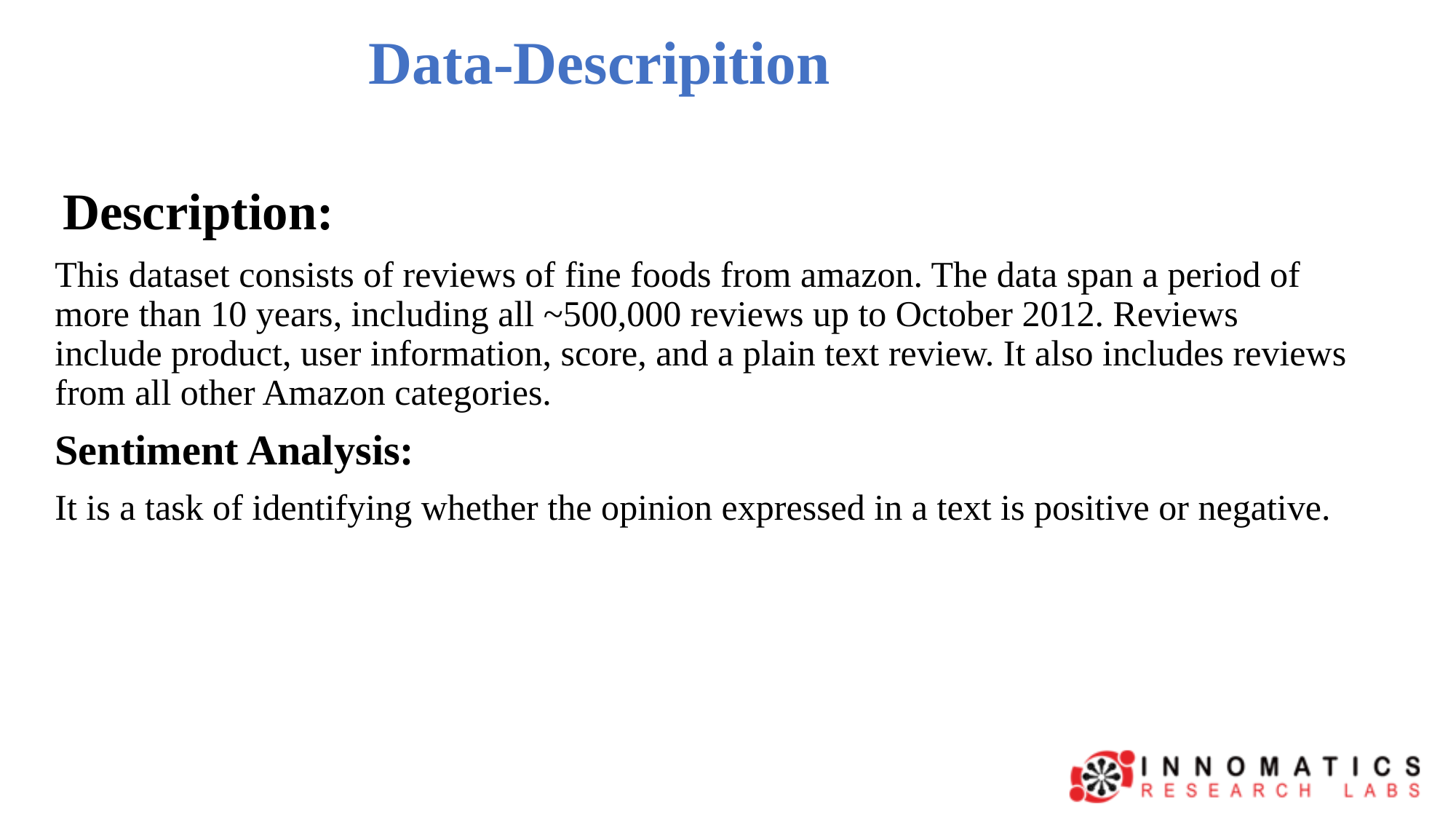

Data-Descripition

 Description:
This dataset consists of reviews of fine foods from amazon. The data span a period of more than 10 years, including all ~500,000 reviews up to October 2012. Reviews include product, user information, score, and a plain text review. It also includes reviews from all other Amazon categories.
Sentiment Analysis:
It is a task of identifying whether the opinion expressed in a text is positive or negative.